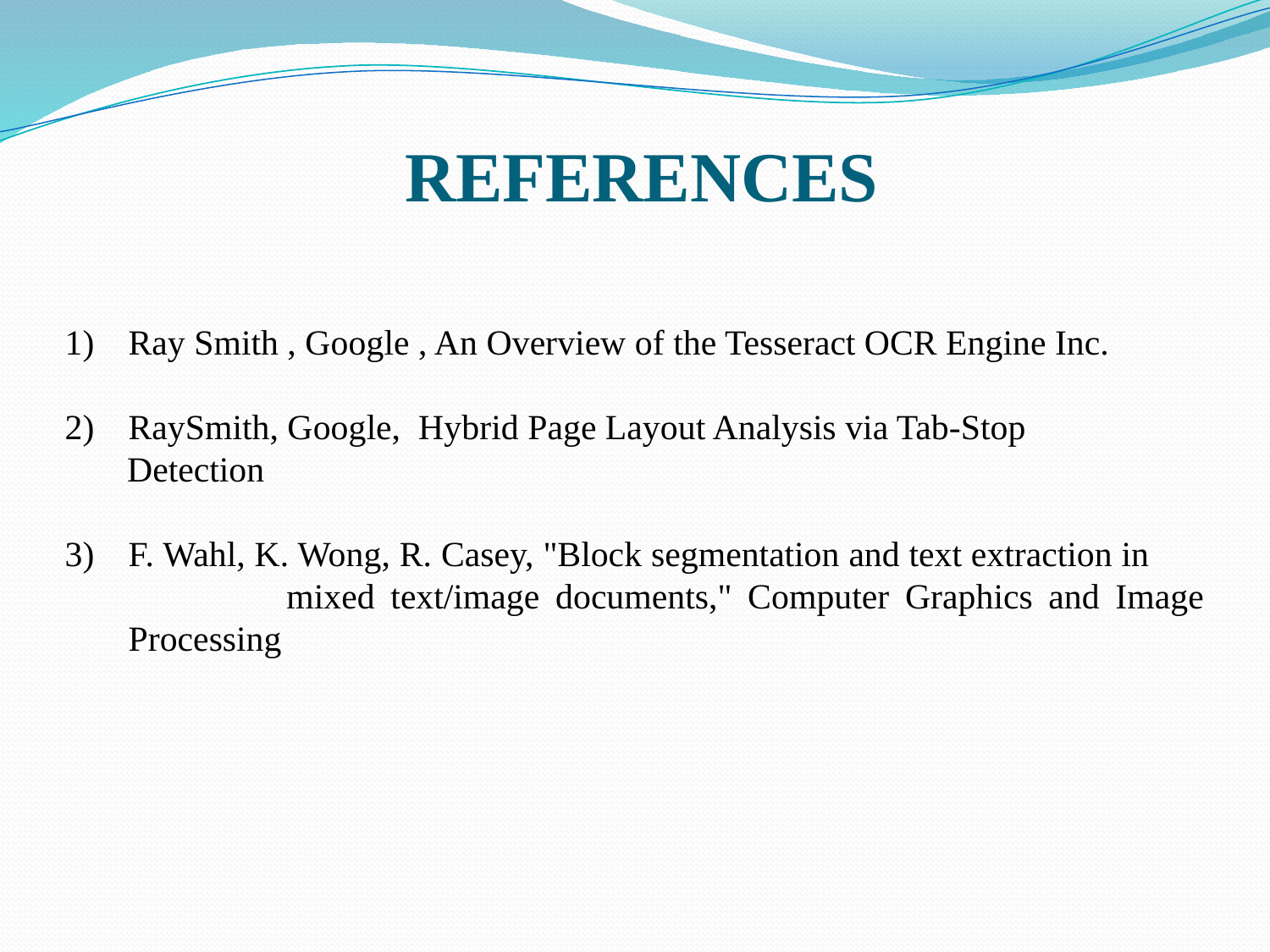

REFERENCES
Ray Smith , Google , An Overview of the Tesseract OCR Engine Inc.

RaySmith, Google,  Hybrid Page Layout Analysis via Tab-Stop
       Detection

F. Wahl, K. Wong, R. Casey, "Block segmentation and text extraction in                 mixed text/image documents," Computer Graphics and Image Processing